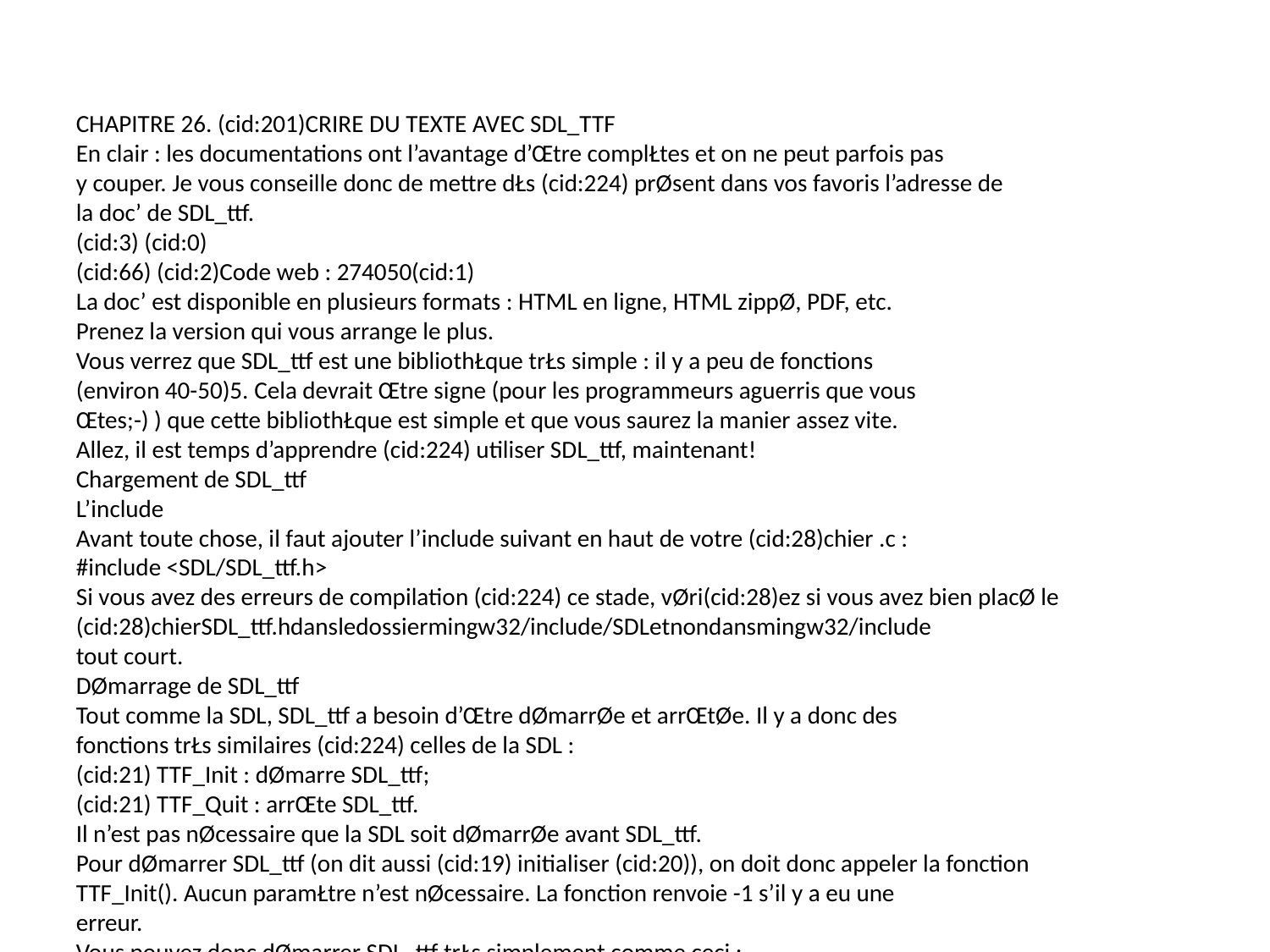

CHAPITRE 26. (cid:201)CRIRE DU TEXTE AVEC SDL_TTF
En clair : les documentations ont l’avantage d’Œtre complŁtes et on ne peut parfois pas
y couper. Je vous conseille donc de mettre dŁs (cid:224) prØsent dans vos favoris l’adresse de
la doc’ de SDL_ttf.
(cid:3) (cid:0)
(cid:66) (cid:2)Code web : 274050(cid:1)
La doc’ est disponible en plusieurs formats : HTML en ligne, HTML zippØ, PDF, etc.
Prenez la version qui vous arrange le plus.
Vous verrez que SDL_ttf est une bibliothŁque trŁs simple : il y a peu de fonctions
(environ 40-50)5. Cela devrait Œtre signe (pour les programmeurs aguerris que vous
Œtes;-) ) que cette bibliothŁque est simple et que vous saurez la manier assez vite.
Allez, il est temps d’apprendre (cid:224) utiliser SDL_ttf, maintenant!
Chargement de SDL_ttf
L’include
Avant toute chose, il faut ajouter l’include suivant en haut de votre (cid:28)chier .c :
#include <SDL/SDL_ttf.h>
Si vous avez des erreurs de compilation (cid:224) ce stade, vØri(cid:28)ez si vous avez bien placØ le
(cid:28)chierSDL_ttf.hdansledossiermingw32/include/SDLetnondansmingw32/include
tout court.
DØmarrage de SDL_ttf
Tout comme la SDL, SDL_ttf a besoin d’Œtre dØmarrØe et arrŒtØe. Il y a donc des
fonctions trŁs similaires (cid:224) celles de la SDL :
(cid:21) TTF_Init : dØmarre SDL_ttf;
(cid:21) TTF_Quit : arrŒte SDL_ttf.
Il n’est pas nØcessaire que la SDL soit dØmarrØe avant SDL_ttf.
Pour dØmarrer SDL_ttf (on dit aussi (cid:19) initialiser (cid:20)), on doit donc appeler la fonction
TTF_Init(). Aucun paramŁtre n’est nØcessaire. La fonction renvoie -1 s’il y a eu une
erreur.
Vous pouvez donc dØmarrer SDL_ttf trŁs simplement comme ceci :
TTF_Init();
5. Oui,c’estpeu!
428